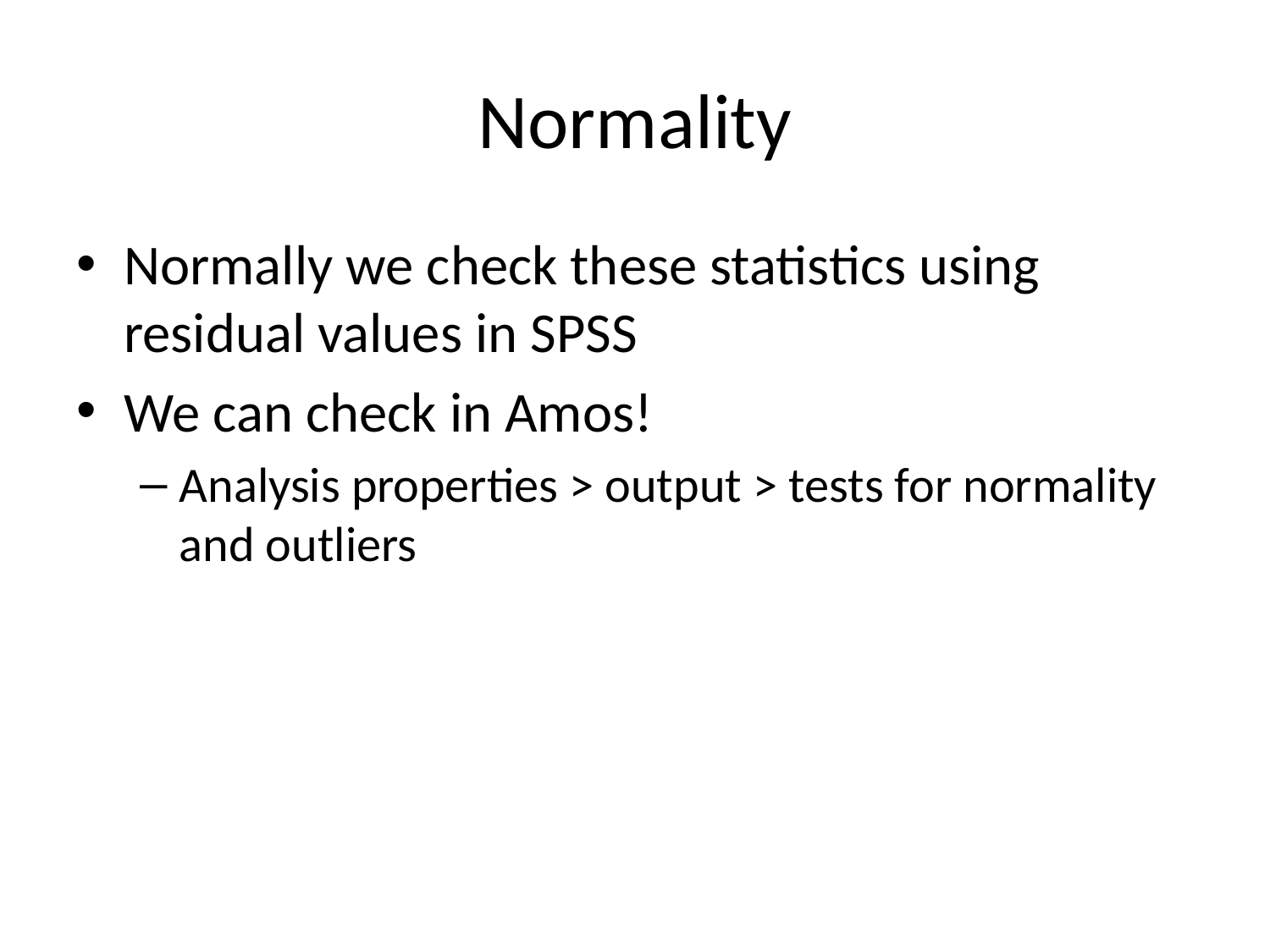

# Normality
Normally we check these statistics using residual values in SPSS
We can check in Amos!
Analysis properties > output > tests for normality and outliers